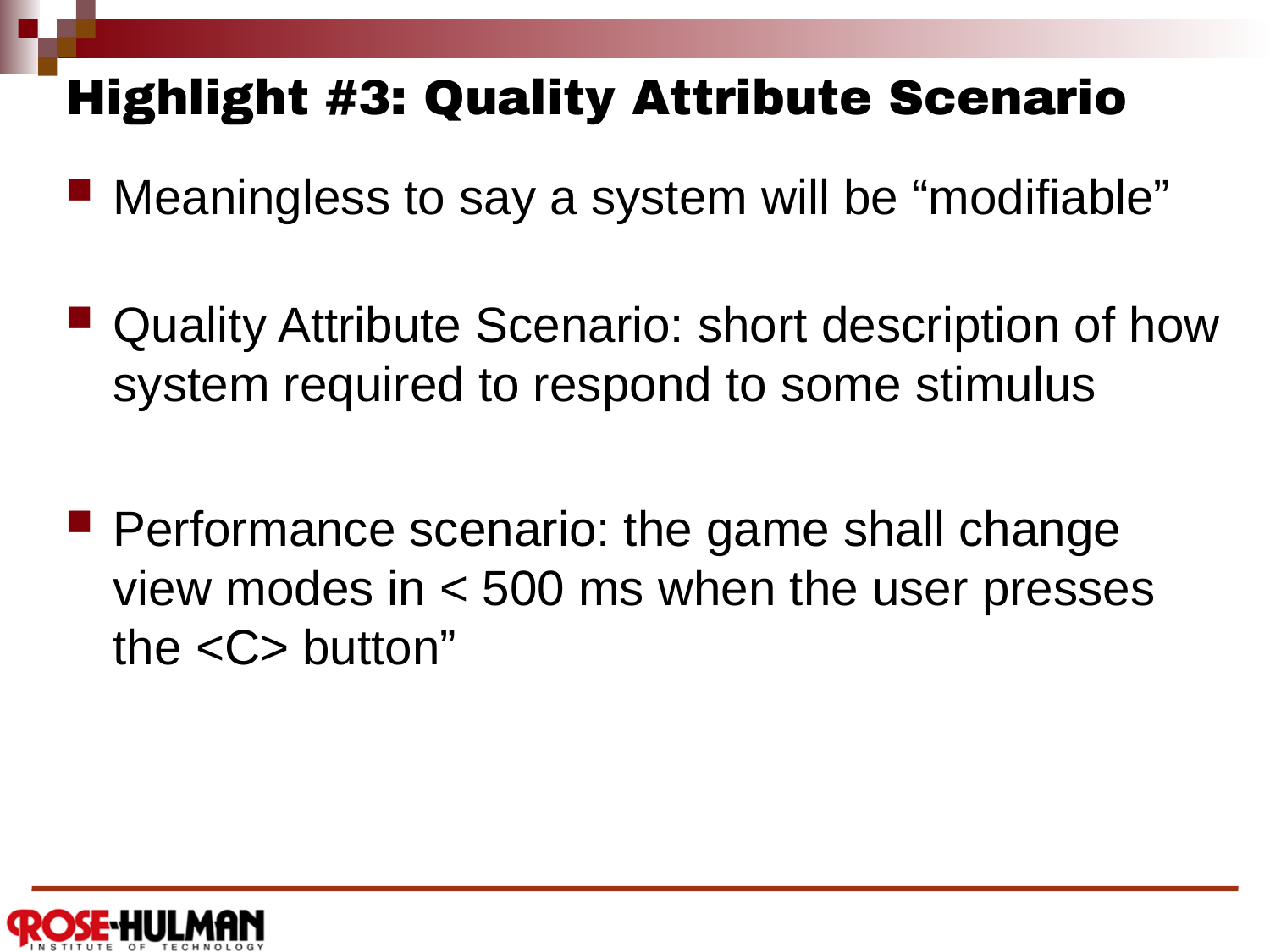

# Highlight #3: Quality Attribute Scenario
Meaningless to say a system will be “modifiable”
Quality Attribute Scenario: short description of how system required to respond to some stimulus

Performance scenario: the game shall change view modes in < 500 ms when the user presses the <C> button”